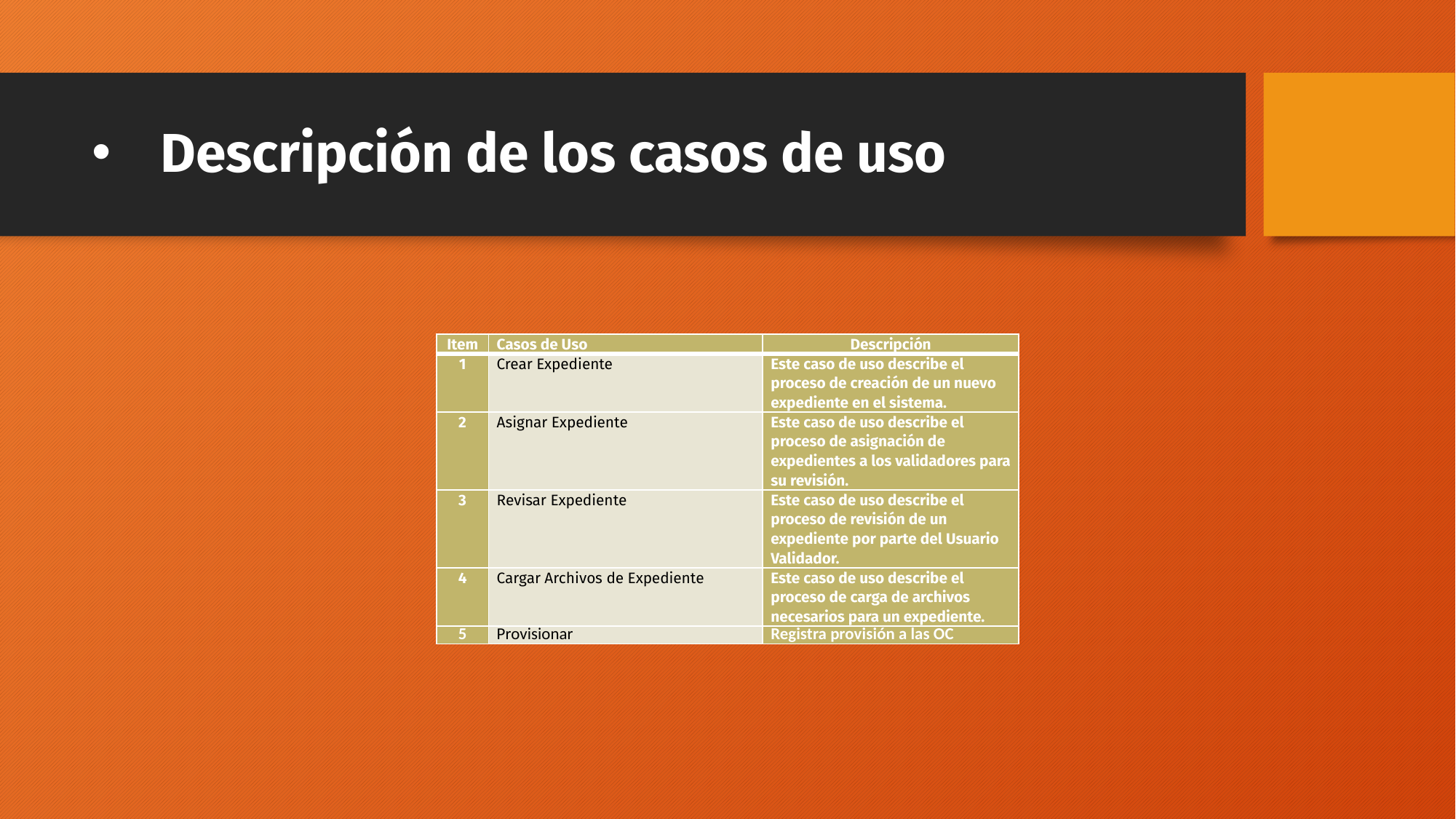

# Descripción de los casos de uso
| Item | Casos de Uso | Descripción |
| --- | --- | --- |
| 1 | Crear Expediente | Este caso de uso describe el proceso de creación de un nuevo expediente en el sistema. |
| 2 | Asignar Expediente | Este caso de uso describe el proceso de asignación de expedientes a los validadores para su revisión. |
| 3 | Revisar Expediente | Este caso de uso describe el proceso de revisión de un expediente por parte del Usuario Validador. |
| 4 | Cargar Archivos de Expediente | Este caso de uso describe el proceso de carga de archivos necesarios para un expediente. |
| 5 | Provisionar | Registra provisión a las OC |